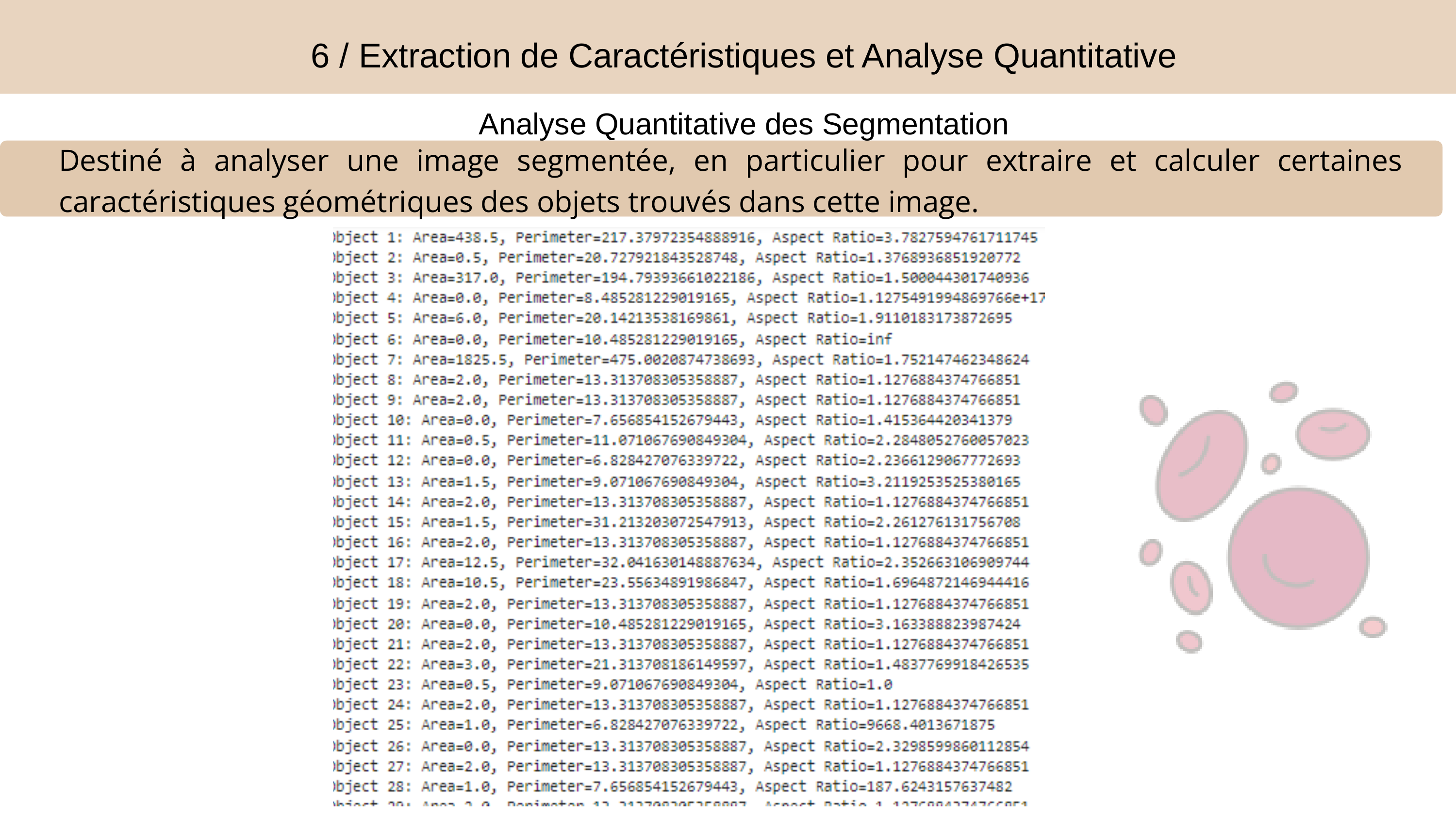

6 / Extraction de Caractéristiques et Analyse Quantitative
Analyse Quantitative des Segmentation

Destiné à analyser une image segmentée, en particulier pour extraire et calculer certaines caractéristiques géométriques des objets trouvés dans cette image.